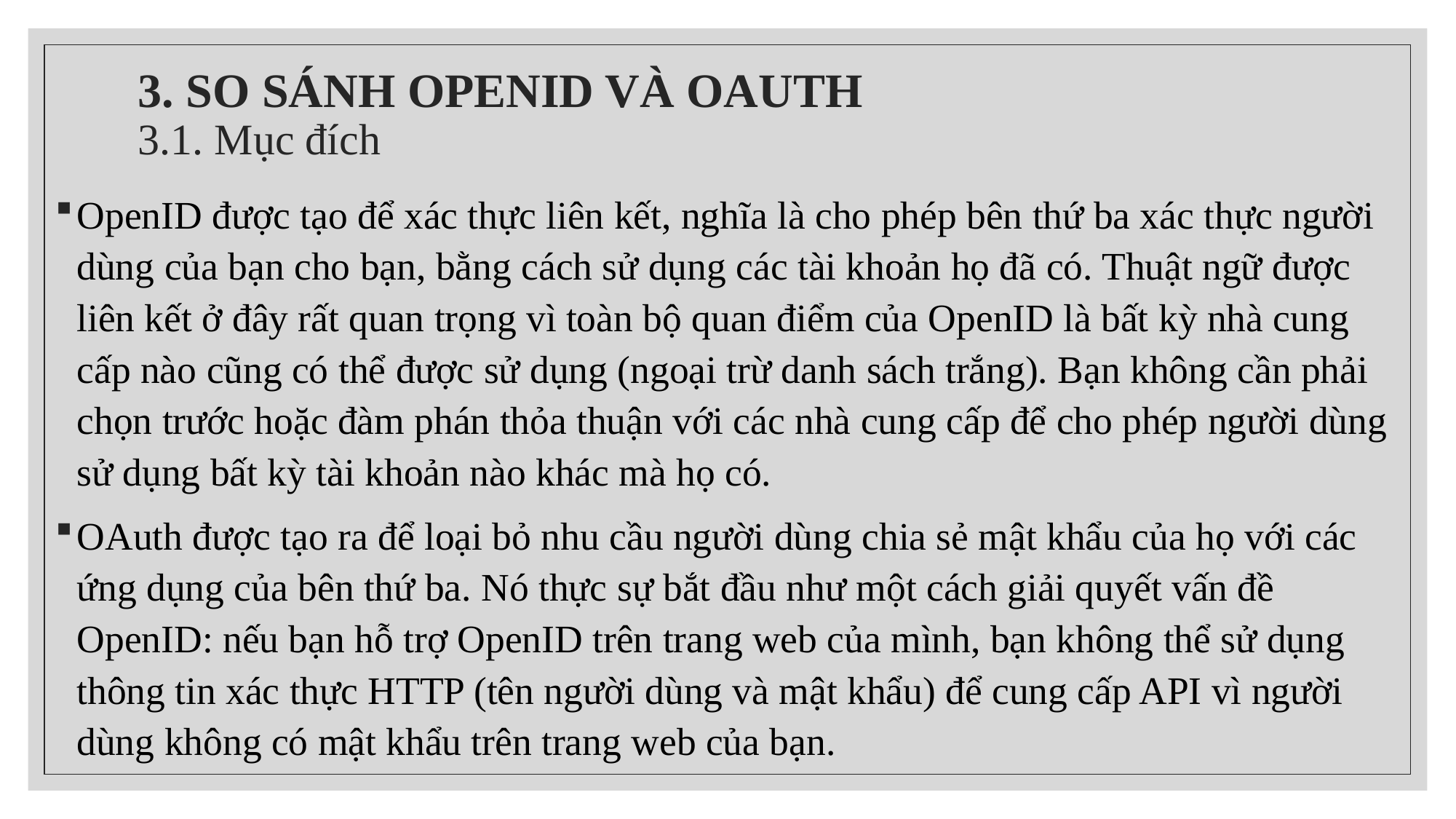

# 3. SO SÁNH OPENID VÀ OAUTH 3.1. Mục đích
OpenID được tạo để xác thực liên kết, nghĩa là cho phép bên thứ ba xác thực người dùng của bạn cho bạn, bằng cách sử dụng các tài khoản họ đã có. Thuật ngữ được liên kết ở đây rất quan trọng vì toàn bộ quan điểm của OpenID là bất kỳ nhà cung cấp nào cũng có thể được sử dụng (ngoại trừ danh sách trắng). Bạn không cần phải chọn trước hoặc đàm phán thỏa thuận với các nhà cung cấp để cho phép người dùng sử dụng bất kỳ tài khoản nào khác mà họ có.
OAuth được tạo ra để loại bỏ nhu cầu người dùng chia sẻ mật khẩu của họ với các ứng dụng của bên thứ ba. Nó thực sự bắt đầu như một cách giải quyết vấn đề OpenID: nếu bạn hỗ trợ OpenID trên trang web của mình, bạn không thể sử dụng thông tin xác thực HTTP (tên người dùng và mật khẩu) để cung cấp API vì người dùng không có mật khẩu trên trang web của bạn.